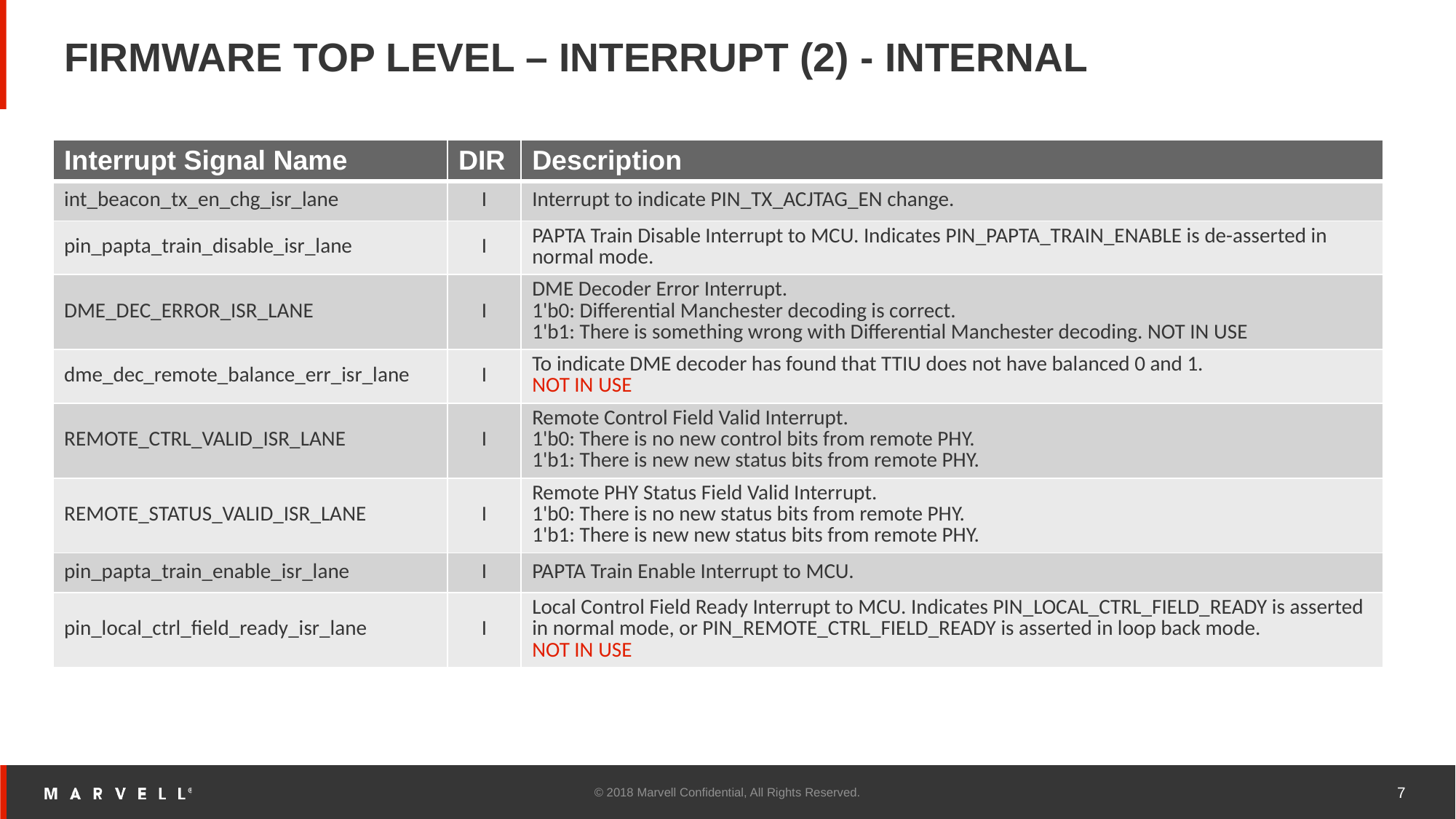

# FIRMWARE TOP LEVEL – INTERRUPT (2) - INTERNAL
| Interrupt Signal Name | DIR | Description |
| --- | --- | --- |
| int\_beacon\_tx\_en\_chg\_isr\_lane | I | Interrupt to indicate PIN\_TX\_ACJTAG\_EN change. |
| pin\_papta\_train\_disable\_isr\_lane | I | PAPTA Train Disable Interrupt to MCU. Indicates PIN\_PAPTA\_TRAIN\_ENABLE is de-asserted in normal mode. |
| DME\_DEC\_ERROR\_ISR\_LANE | I | DME Decoder Error Interrupt. 1'b0: Differential Manchester decoding is correct. 1'b1: There is something wrong with Differential Manchester decoding. NOT IN USE |
| dme\_dec\_remote\_balance\_err\_isr\_lane | I | To indicate DME decoder has found that TTIU does not have balanced 0 and 1. NOT IN USE |
| REMOTE\_CTRL\_VALID\_ISR\_LANE | I | Remote Control Field Valid Interrupt. 1'b0: There is no new control bits from remote PHY. 1'b1: There is new new status bits from remote PHY. |
| REMOTE\_STATUS\_VALID\_ISR\_LANE | I | Remote PHY Status Field Valid Interrupt. 1'b0: There is no new status bits from remote PHY. 1'b1: There is new new status bits from remote PHY. |
| pin\_papta\_train\_enable\_isr\_lane | I | PAPTA Train Enable Interrupt to MCU. |
| pin\_local\_ctrl\_field\_ready\_isr\_lane | I | Local Control Field Ready Interrupt to MCU. Indicates PIN\_LOCAL\_CTRL\_FIELD\_READY is asserted in normal mode, or PIN\_REMOTE\_CTRL\_FIELD\_READY is asserted in loop back mode. NOT IN USE |
© 2018 Marvell Confidential, All Rights Reserved.
7